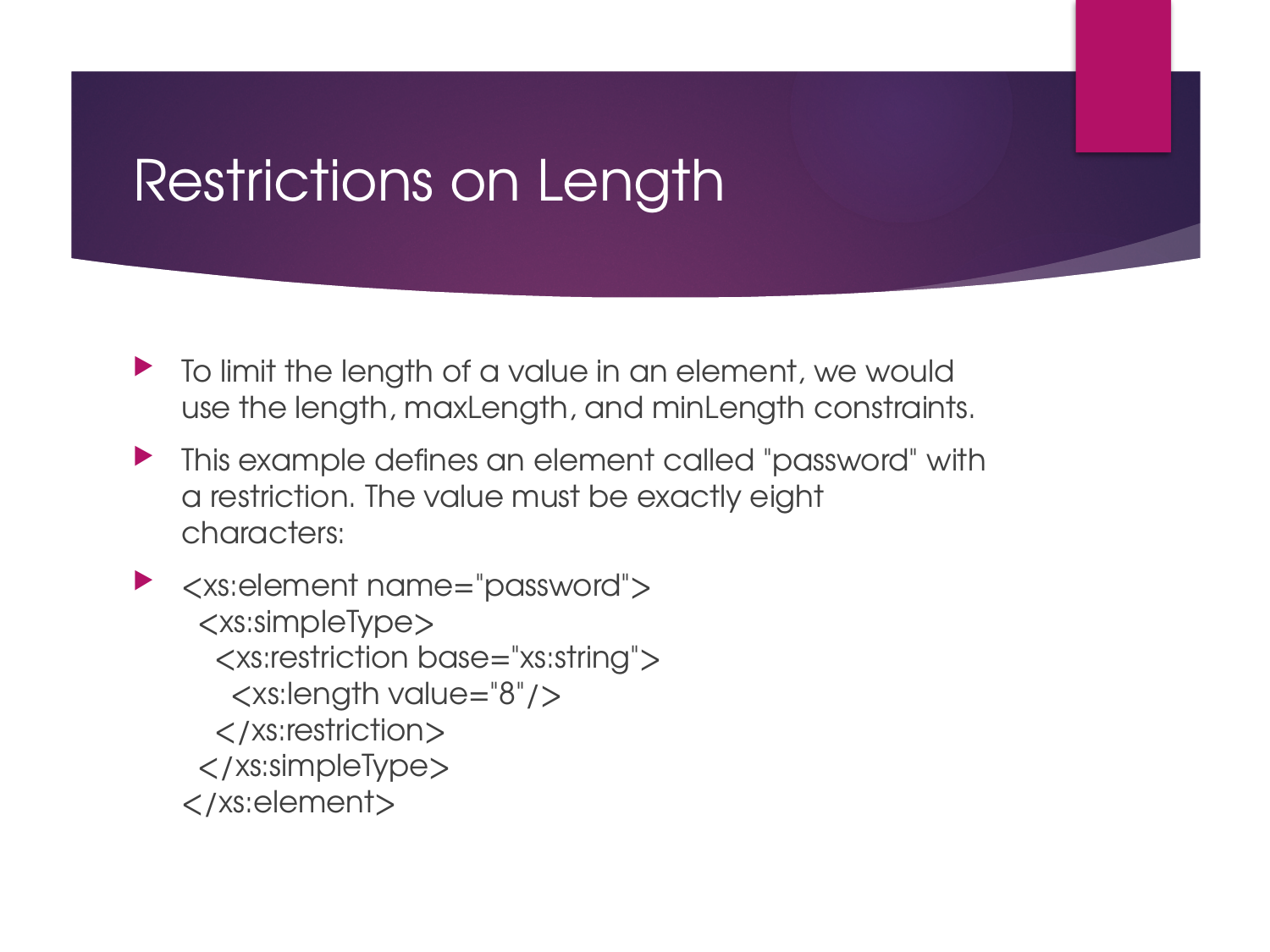

# Restrictions on Length
To limit the length of a value in an element, we would use the length, maxLength, and minLength constraints.
This example defines an element called "password" with a restriction. The value must be exactly eight characters:
<xs:element name="password">
  <xs:simpleType>
    <xs:restriction base="xs:string">
      <xs:length value="8"/>
    </xs:restriction>
  </xs:simpleType>
</xs:element>